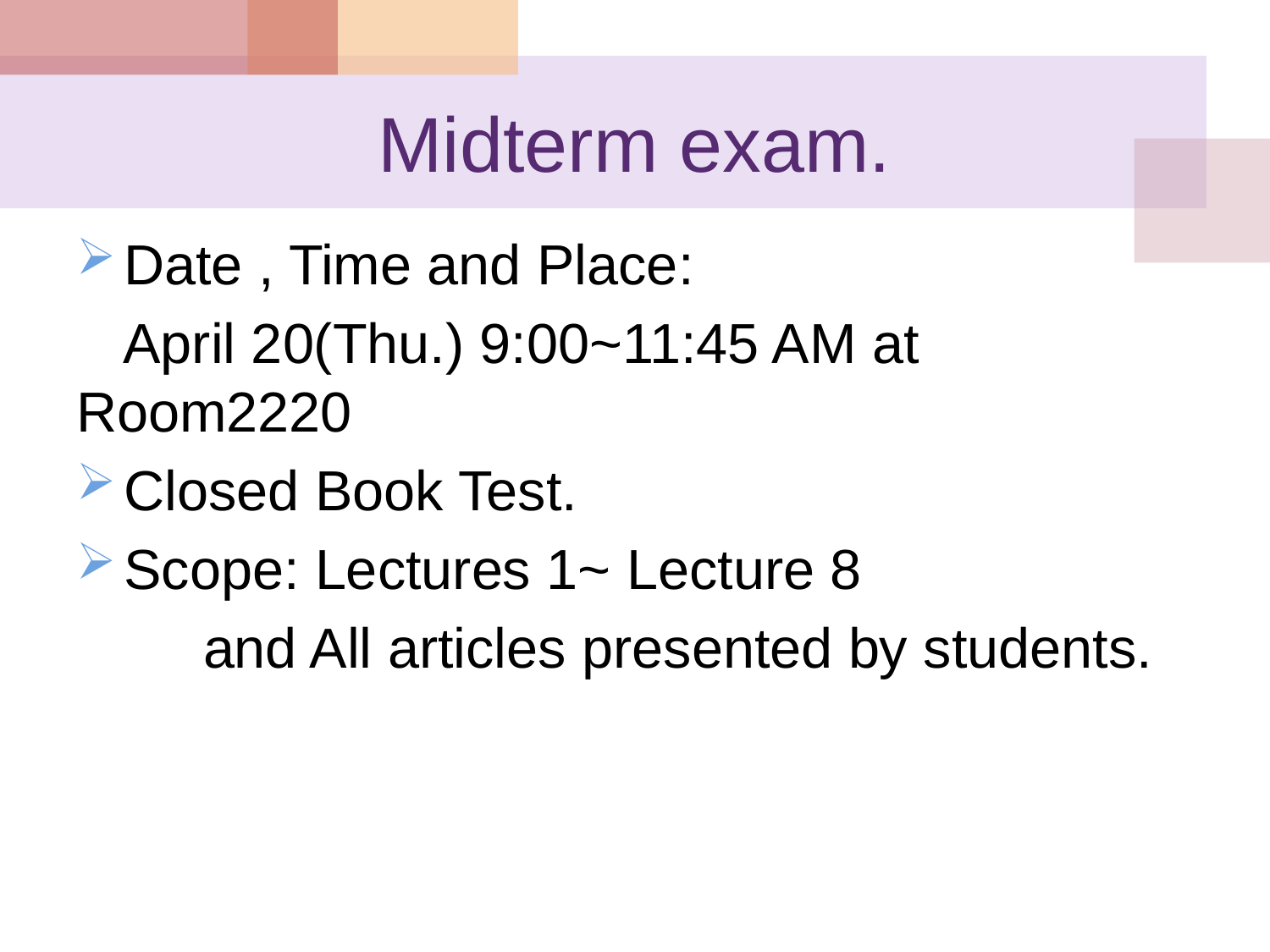

# Midterm exam.
Date , Time and Place:
   April 20(Thu.) 9:00~11:45 AM at Room2220
Closed Book Test.
Scope: Lectures 1~ Lecture 8
	and All articles presented by students.